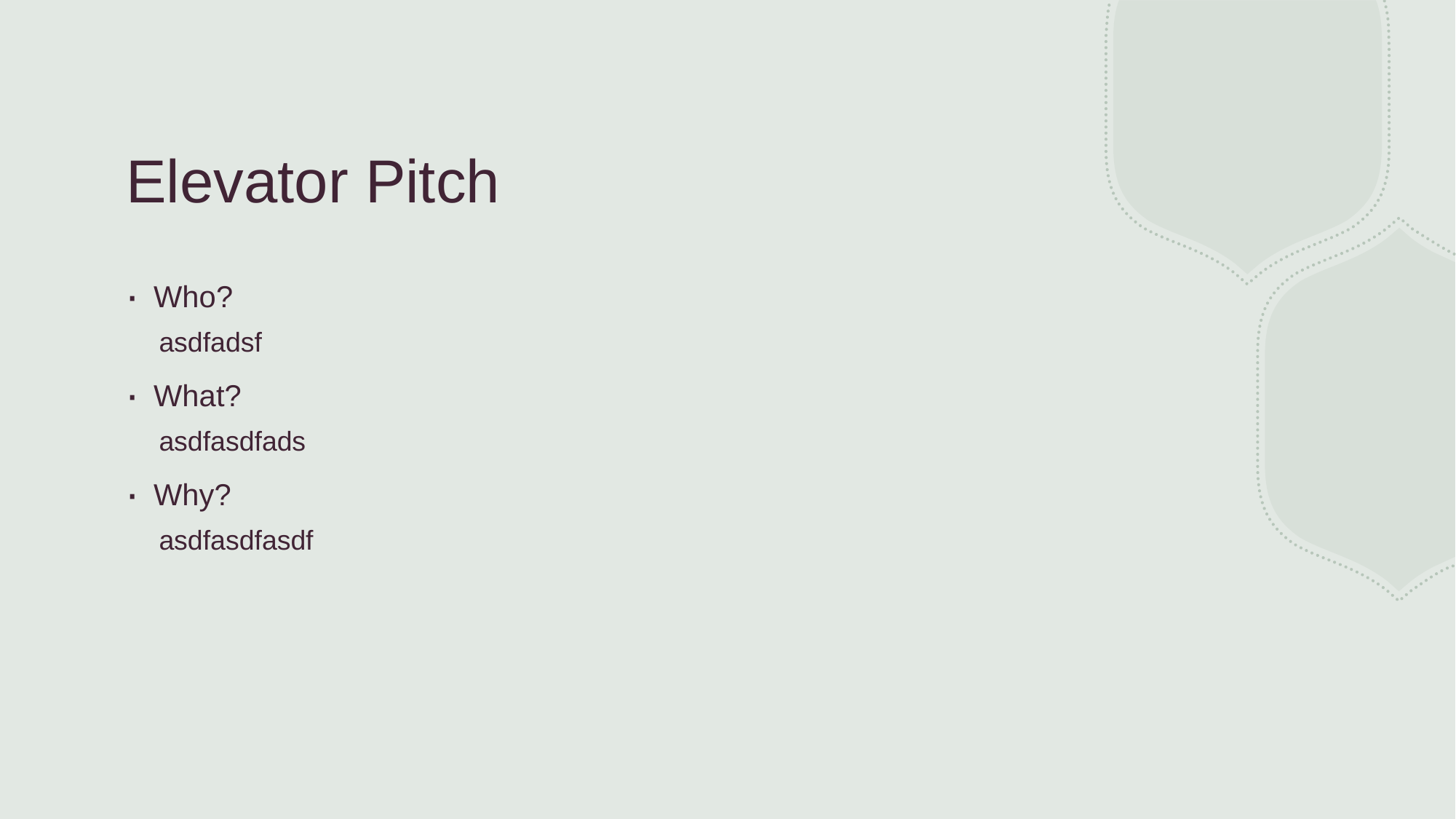

# Elevator Pitch
Who?
asdfadsf
What?
asdfasdfads
Why?
asdfasdfasdf